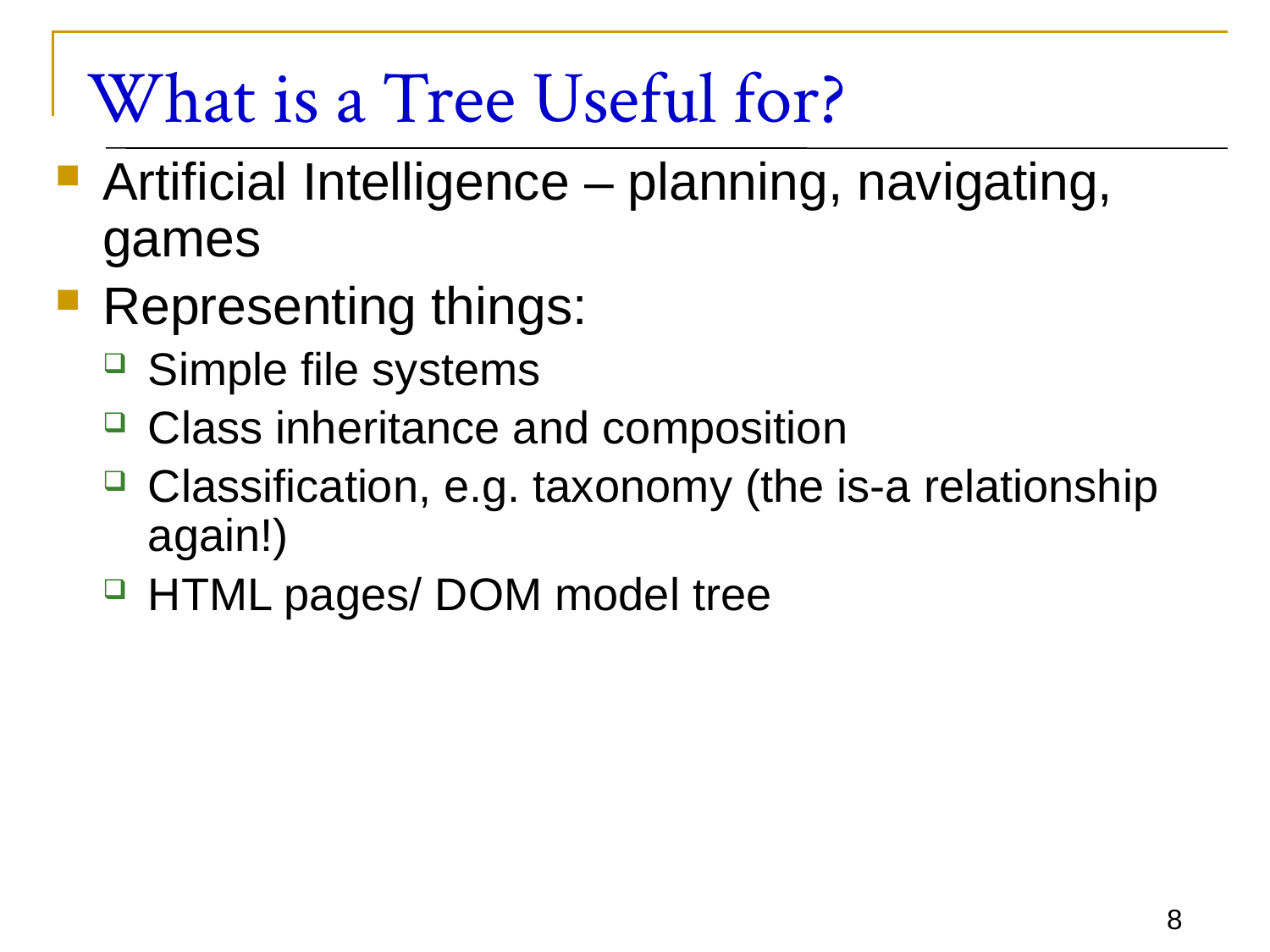

# What is a Tree Useful for?
Artificial Intelligence – planning, navigating, games
Representing things:
Simple file systems
Class inheritance and composition
Classification, e.g. taxonomy (the is-a relationship again!)
HTML pages/ DOM model tree